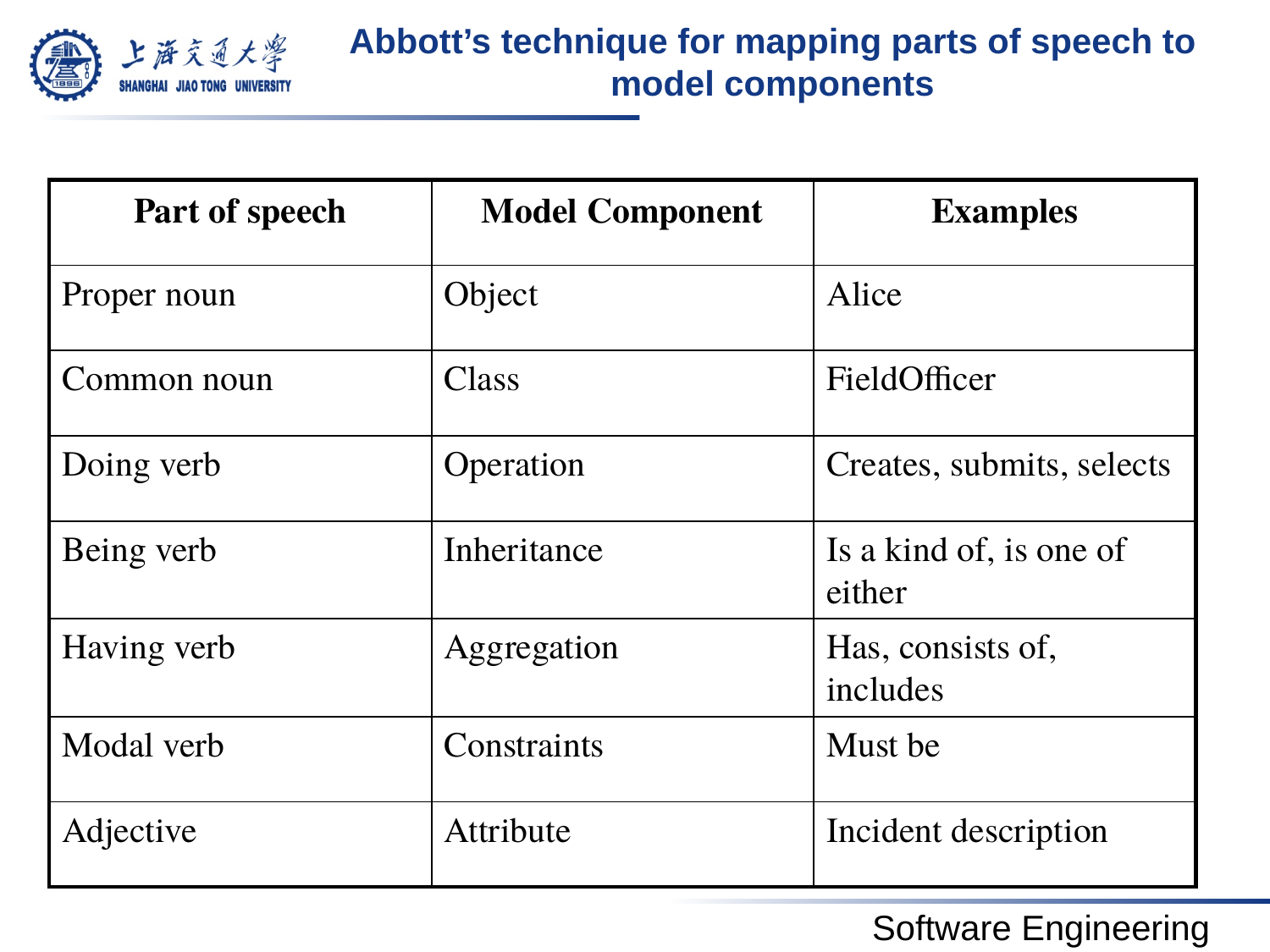

# Abbott’s technique for mapping parts of speech to model components
| Part of speech | Model Component | Examples |
| --- | --- | --- |
| Proper noun | Object | Alice |
| Common noun | Class | FieldOfficer |
| Doing verb | Operation | Creates, submits, selects |
| Being verb | Inheritance | Is a kind of, is one of either |
| Having verb | Aggregation | Has, consists of, includes |
| Modal verb | Constraints | Must be |
| Adjective | Attribute | Incident description |